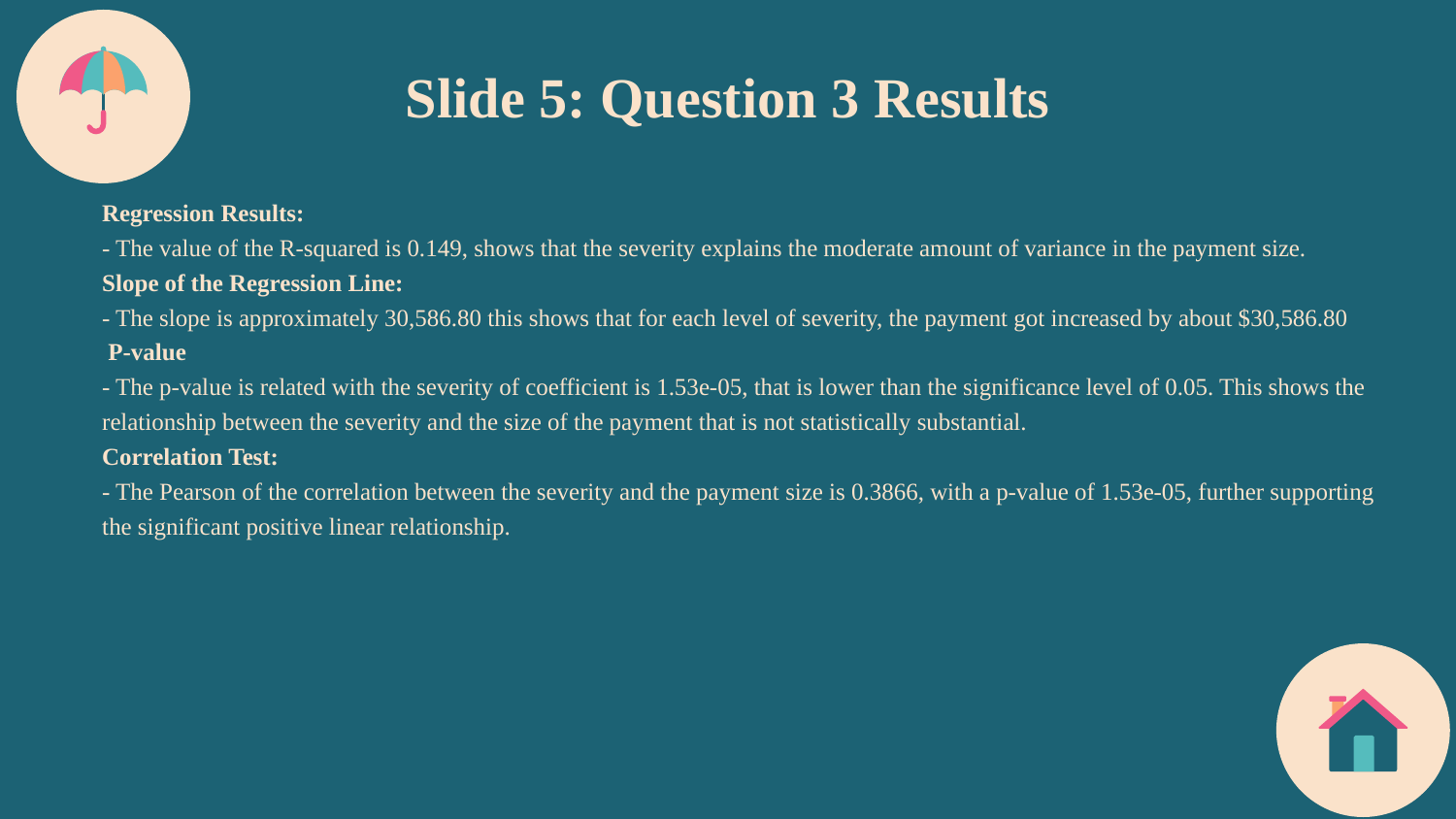

Slide 5: Question 3 Results

Regression Results:
- The value of the R-squared is 0.149, shows that the severity explains the moderate amount of variance in the payment size.
Slope of the Regression Line:
- The slope is approximately 30,586.80 this shows that for each level of severity, the payment got increased by about $30,586.80
 P-value
- The p-value is related with the severity of coefficient is 1.53e-05, that is lower than the significance level of 0.05. This shows the relationship between the severity and the size of the payment that is not statistically substantial.
Correlation Test:
- The Pearson of the correlation between the severity and the payment size is 0.3866, with a p-value of 1.53e-05, further supporting the significant positive linear relationship.